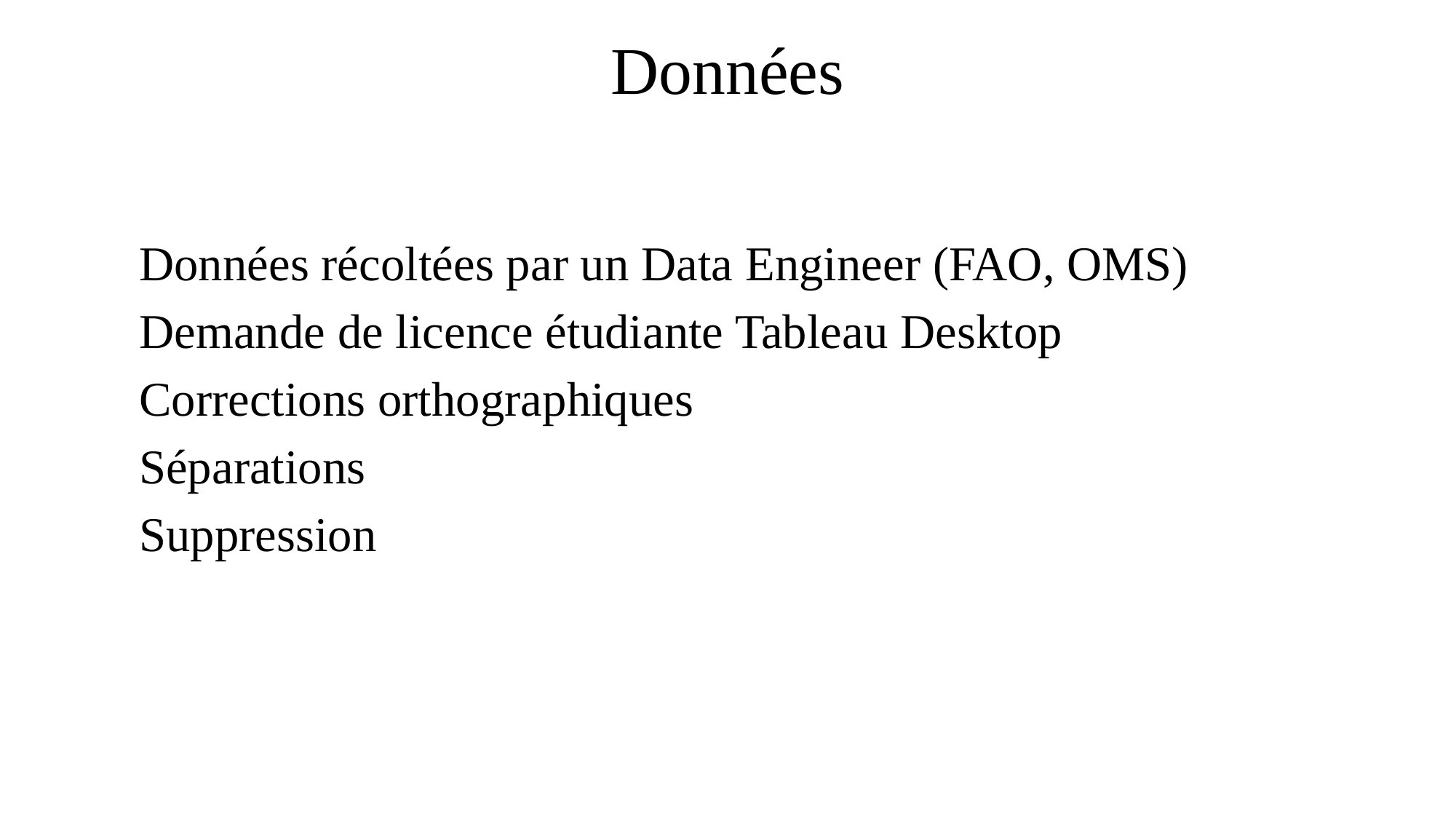

# Données

Données récoltées par un Data Engineer (FAO, OMS)
Demande de licence étudiante Tableau Desktop
Corrections orthographiques
Séparations
Suppression